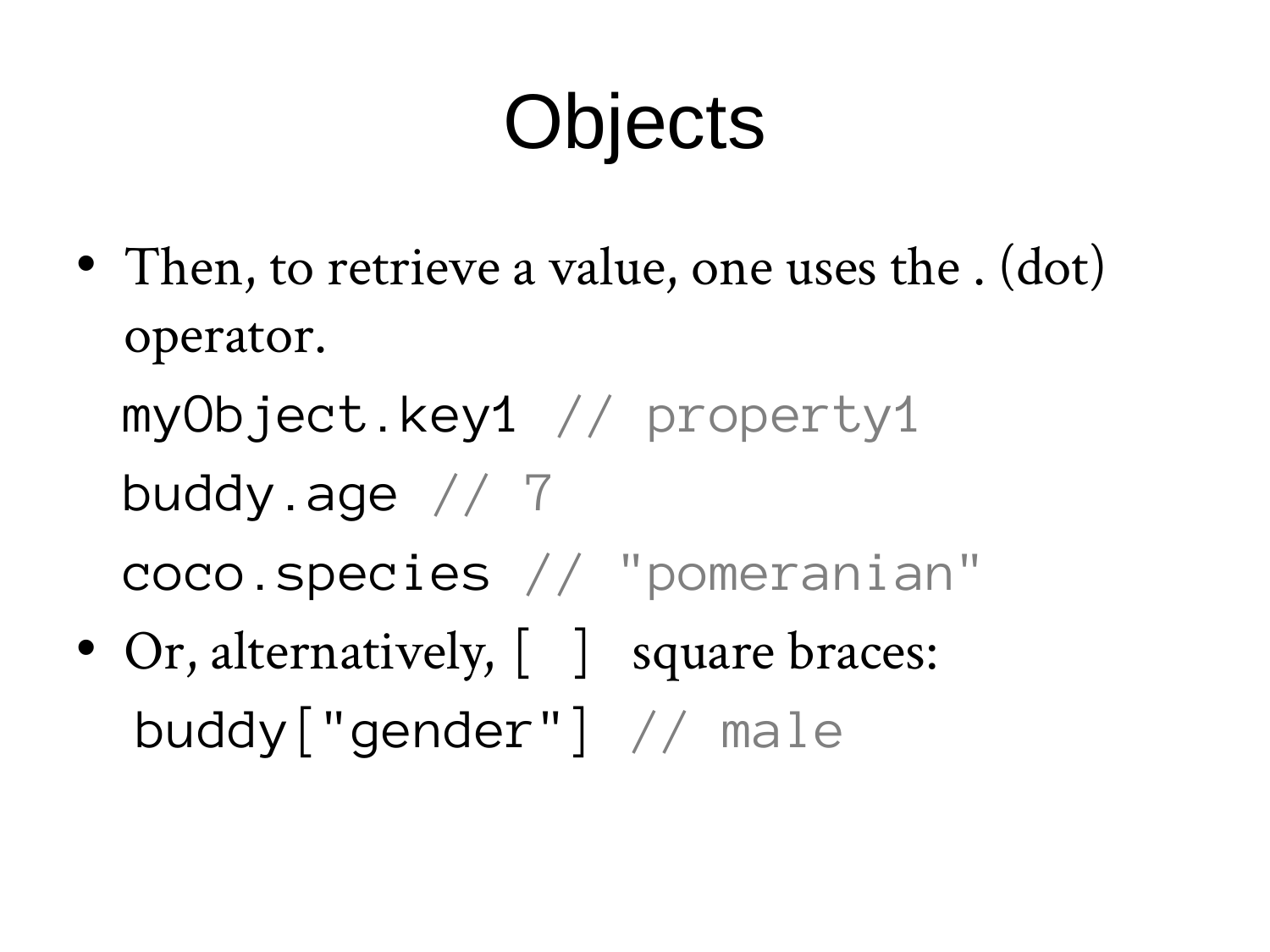

# Objects
Then, to retrieve a value, one uses the . (dot) operator.
	myObject.key1 // property1
	buddy.age // 7
	coco.species // "pomeranian"
Or, alternatively, [ ] square braces:
	 buddy["gender"] // male